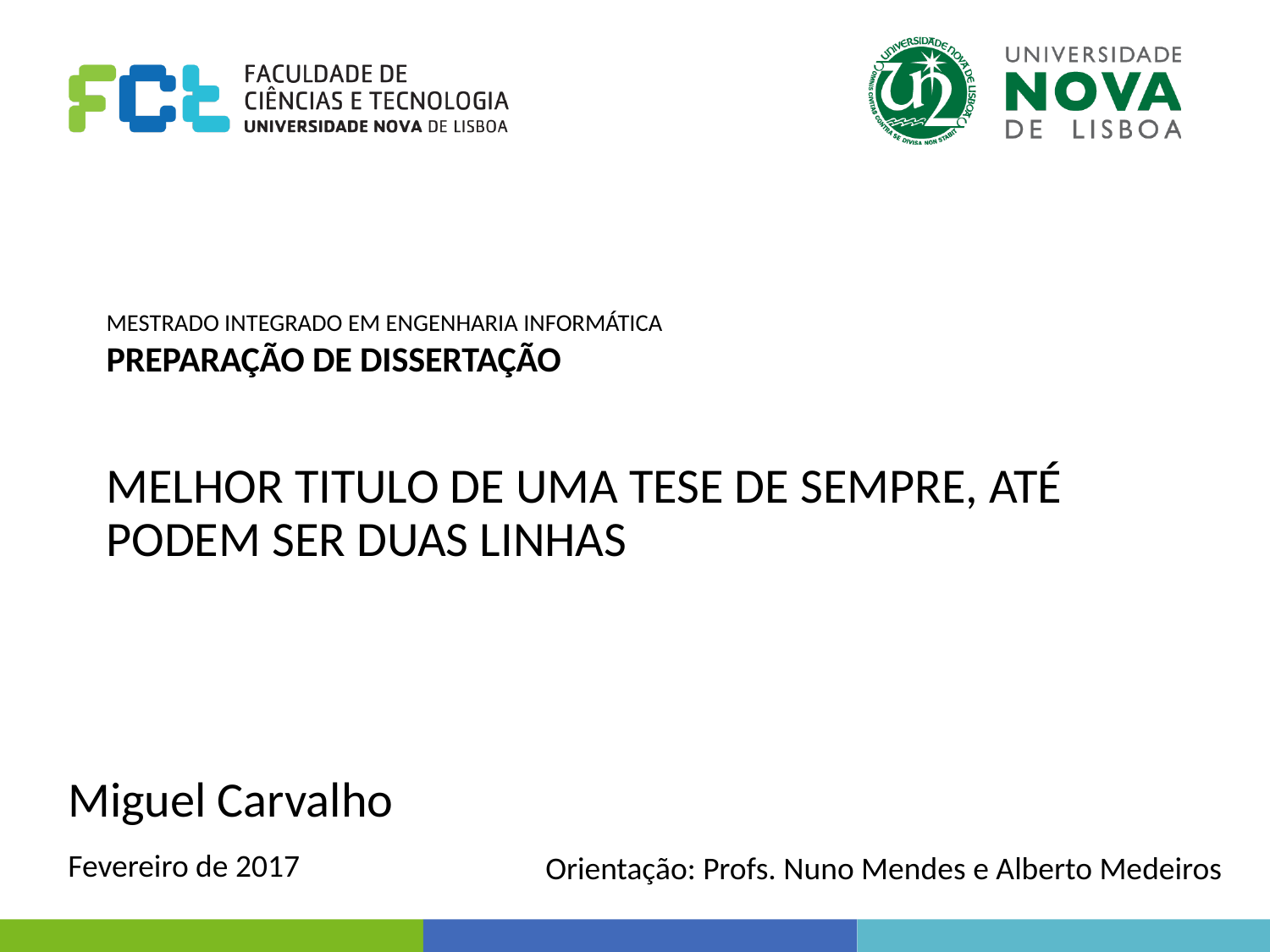

MESTRADO INTEGRADO EM ENGENHARIA INFORMÁTICA
PREPARAÇÃO DE DISSERTAÇÃO
MELHOR TITULO DE UMA TESE DE SEMPRE, ATÉ PODEM SER DUAS LINHAS
Miguel Carvalho
Fevereiro de 2017
Orientação: Profs. Nuno Mendes e Alberto Medeiros